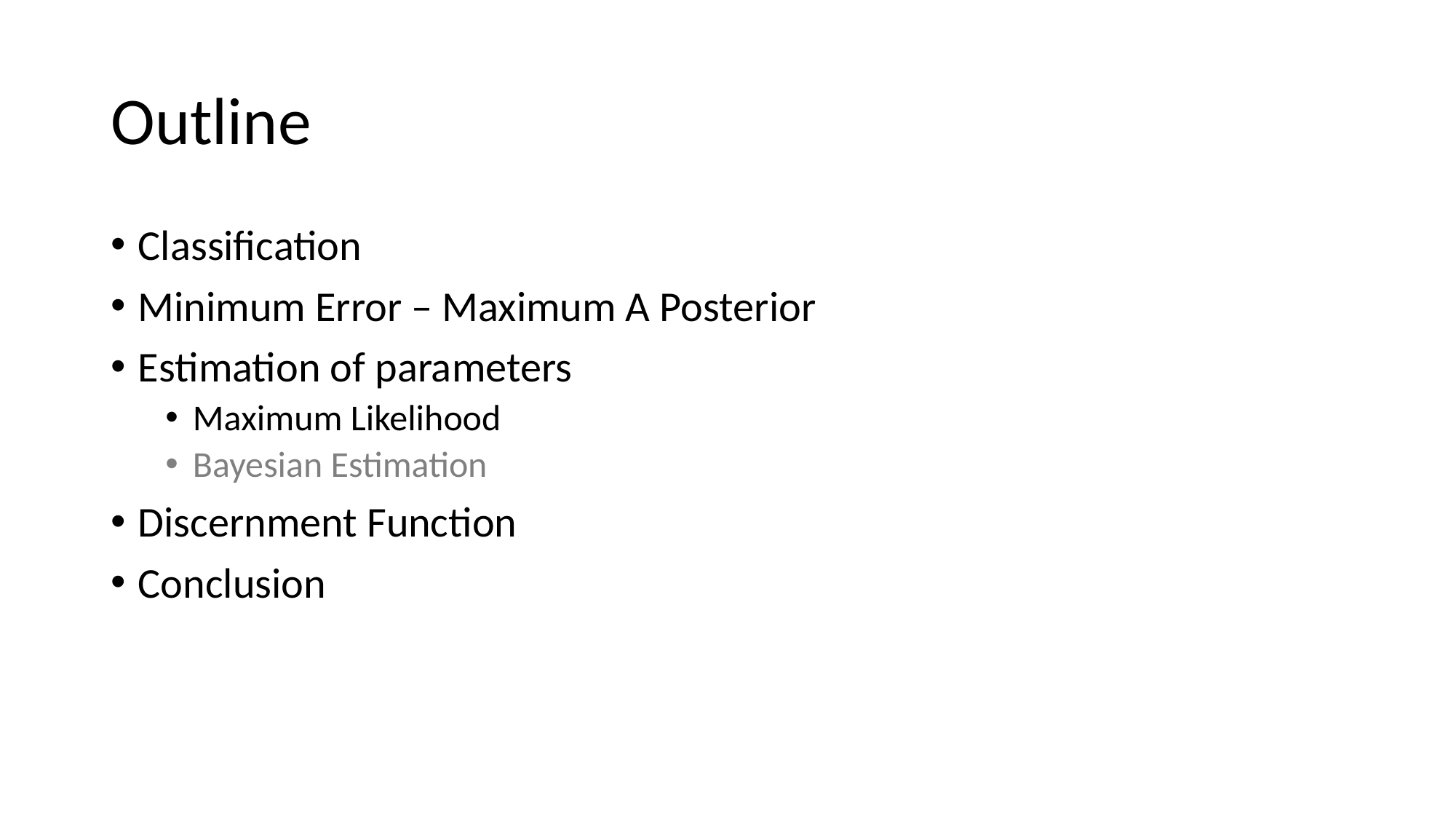

# Outline
Classification
Minimum Error – Maximum A Posterior
Estimation of parameters
Maximum Likelihood
Bayesian Estimation
Discernment Function
Conclusion